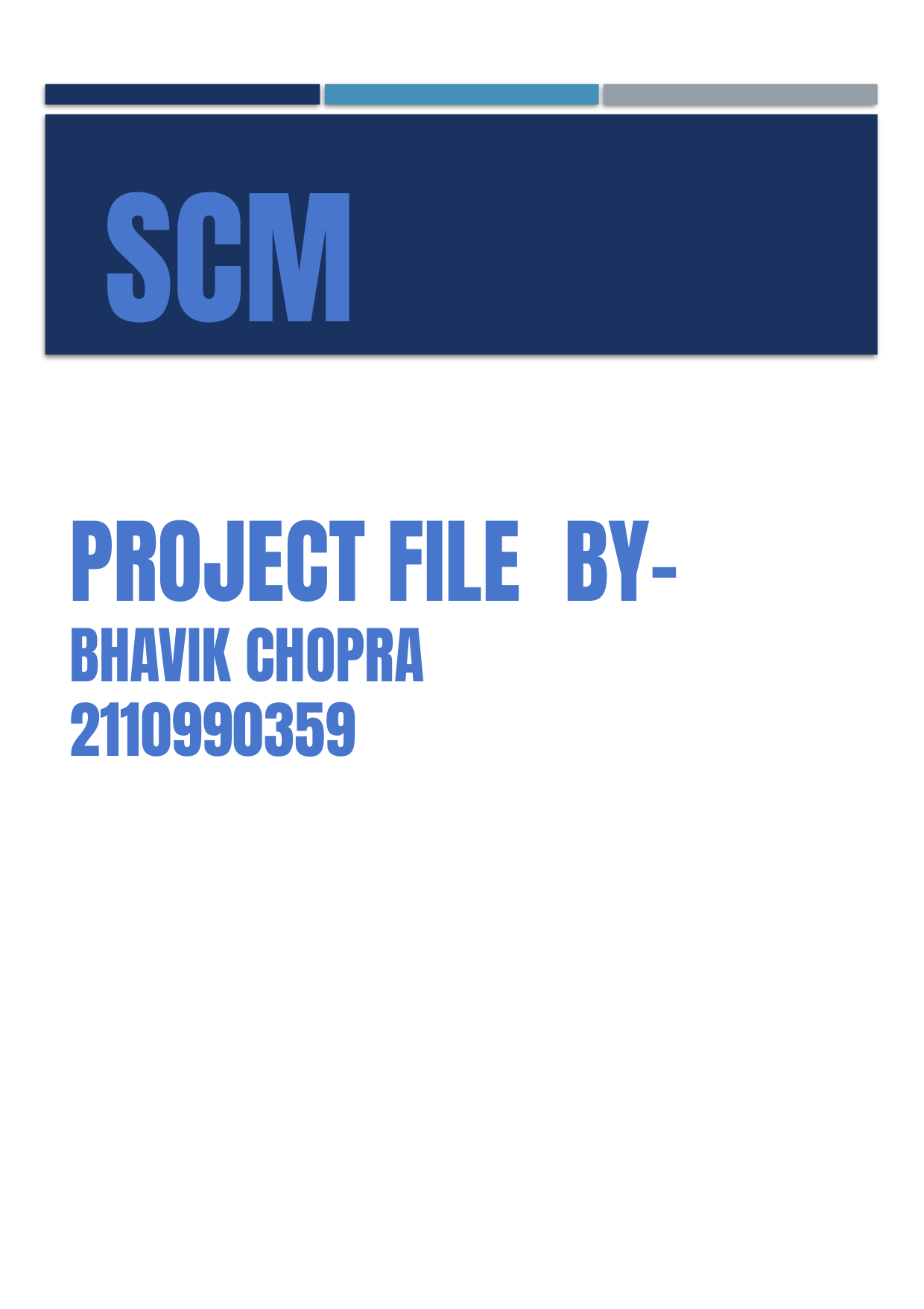

# SCM project file  by- Bhavik chopra 2110990359